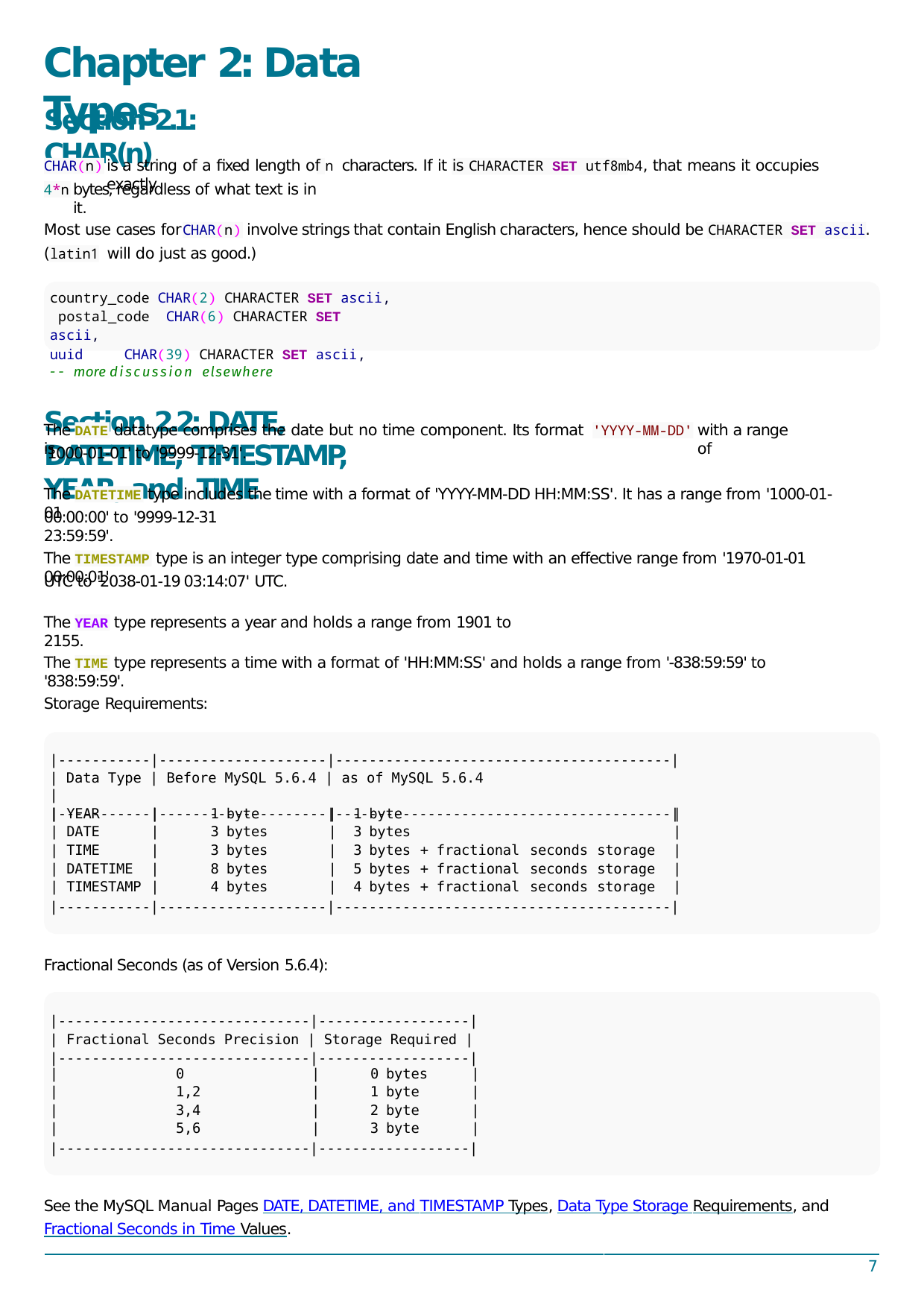

# Chapter 2: Data Types
Section 2.1: CHAR(n)
is a string of a ﬁxed length of n characters. If it is CHARACTER SET utf8mb4, that means it occupies exactly
CHAR(n)

bytes, regardless of what text is in it.
4*n
Most use cases for	involve strings that contain English characters, hence should be CHARACTER SET ascii.
CHAR(n)

(latin1 will do just as good.)

country_code CHAR(2) CHARACTER SET ascii,  postal_code	CHAR(6) CHARACTER SET ascii,
uuid	CHAR(39) CHARACTER SET ascii,	-- more discussion elsewhere

Section 2.2: DATE, DATETIME, TIMESTAMP, YEAR, and TIME

The	datatype comprises the date but no time component. Its format is
with a range of
DATE
'YYYY-MM-DD'
'1000-01-01' to '9999-12-31'.
The	type includes the time with a format of 'YYYY-MM-DD HH:MM:SS'. It has a range from '1000-01-01
DATETIME
00:00:00' to '9999-12-31 23:59:59'.
The	type is an integer type comprising date and time with an eﬀective range from '1970-01-01 00:00:01'
TIMESTAMP
UTC to '2038-01-19 03:14:07' UTC.
The	type represents a year and holds a range from 1901 to 2155.
YEAR
The	type represents a time with a format of 'HH:MM:SS' and holds a range from '-838:59:59' to '838:59:59'.
TIME
Storage Requirements:

|-----------|--------------------|----------------------------------------|
| Data Type | Before MySQL 5.6.4 | as of MySQL 5.6.4	|
|-----------|--------------------|----------------------------------------|

| | | YEAR | | | 1 | byte | | | 1 | byte |  |  |  |  | | |
| --- | --- | --- | --- | --- | --- | --- | --- | --- | --- | --- | --- | --- |
| | | DATE | | | 3 | bytes | | | 3 | bytes |  |  |  |  | | |
| | | TIME | | | 3 | bytes | | | 3 | bytes | + | fractional | seconds | storage | | |
| | | DATETIME | | | 8 | bytes | | | 5 | bytes | + | fractional | seconds | storage | | |
| | | TIMESTAMP | | | 4 | bytes | | | 4 | bytes | + | fractional | seconds | storage | | |
|-----------|--------------------|----------------------------------------|

Fractional Seconds (as of Version 5.6.4):

|------------------------------|------------------|
| Fractional Seconds Precision | Storage Required |
|------------------------------|------------------|

| | | 0 | | | 0 | bytes | | |
| --- | --- | --- | --- | --- | --- |
| | | 1,2 | | | 1 | byte | | |
| | | 3,4 | | | 2 | byte | | |
| | | 5,6 | | | 3 | byte | | |
|------------------------------|------------------|

See the MySQL Manual Pages DATE, DATETIME, and TIMESTAMP Types, Data Type Storage Requirements, and  Fractional Seconds in Time Values.

7